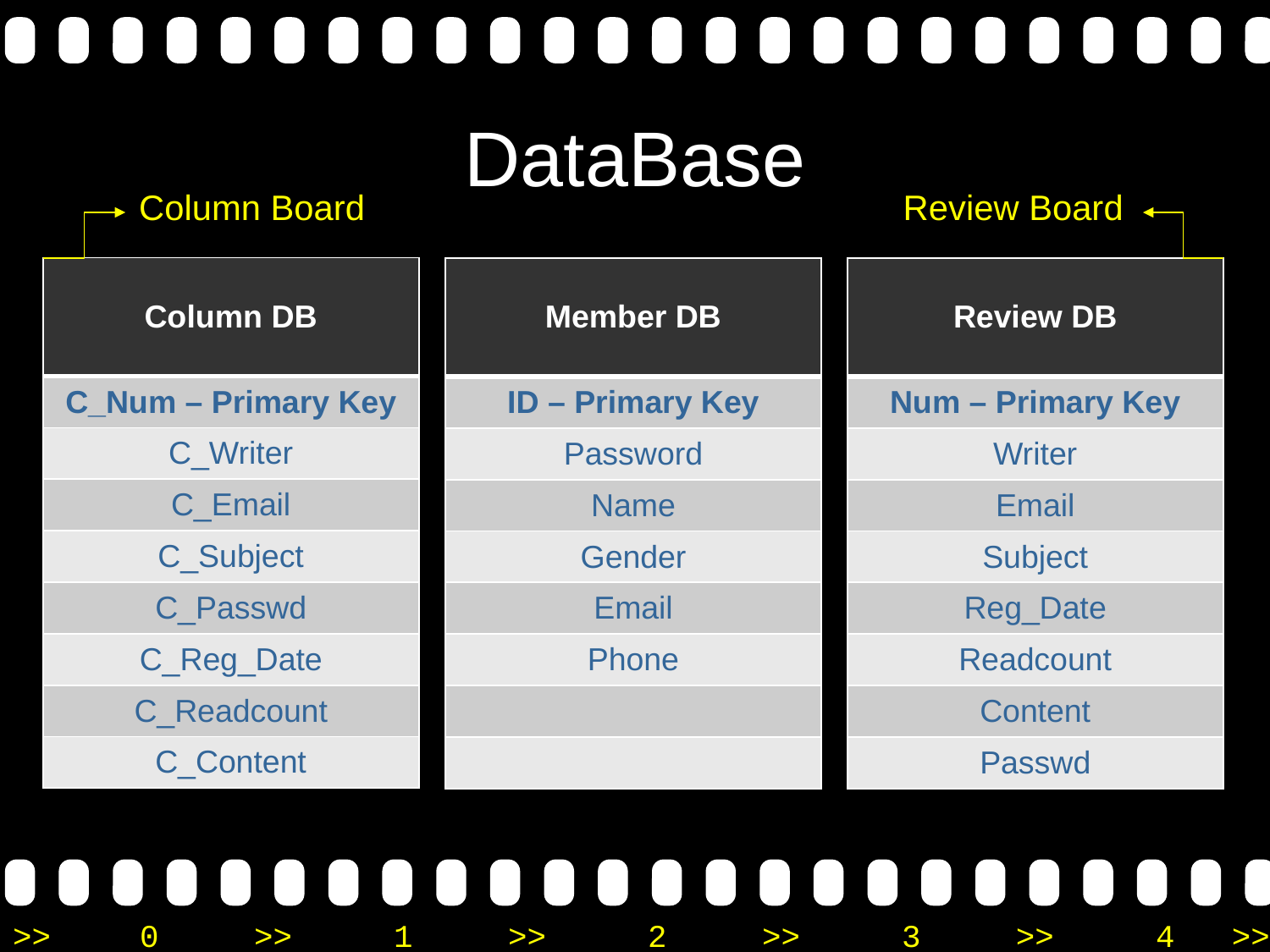

# DataBase
Column Board
Review Board
| Column DB |
| --- |
| C\_Num – Primary Key |
| C\_Writer |
| C\_Email |
| C\_Subject |
| C\_Passwd |
| C\_Reg\_Date |
| C\_Readcount |
| C\_Content |
| Review DB |
| --- |
| Num – Primary Key |
| Writer |
| Email |
| Subject |
| Reg\_Date |
| Readcount |
| Content |
| Passwd |
| Member DB |
| --- |
| ID – Primary Key |
| Password |
| Name |
| Gender |
| Email |
| Phone |
|  |
|  |